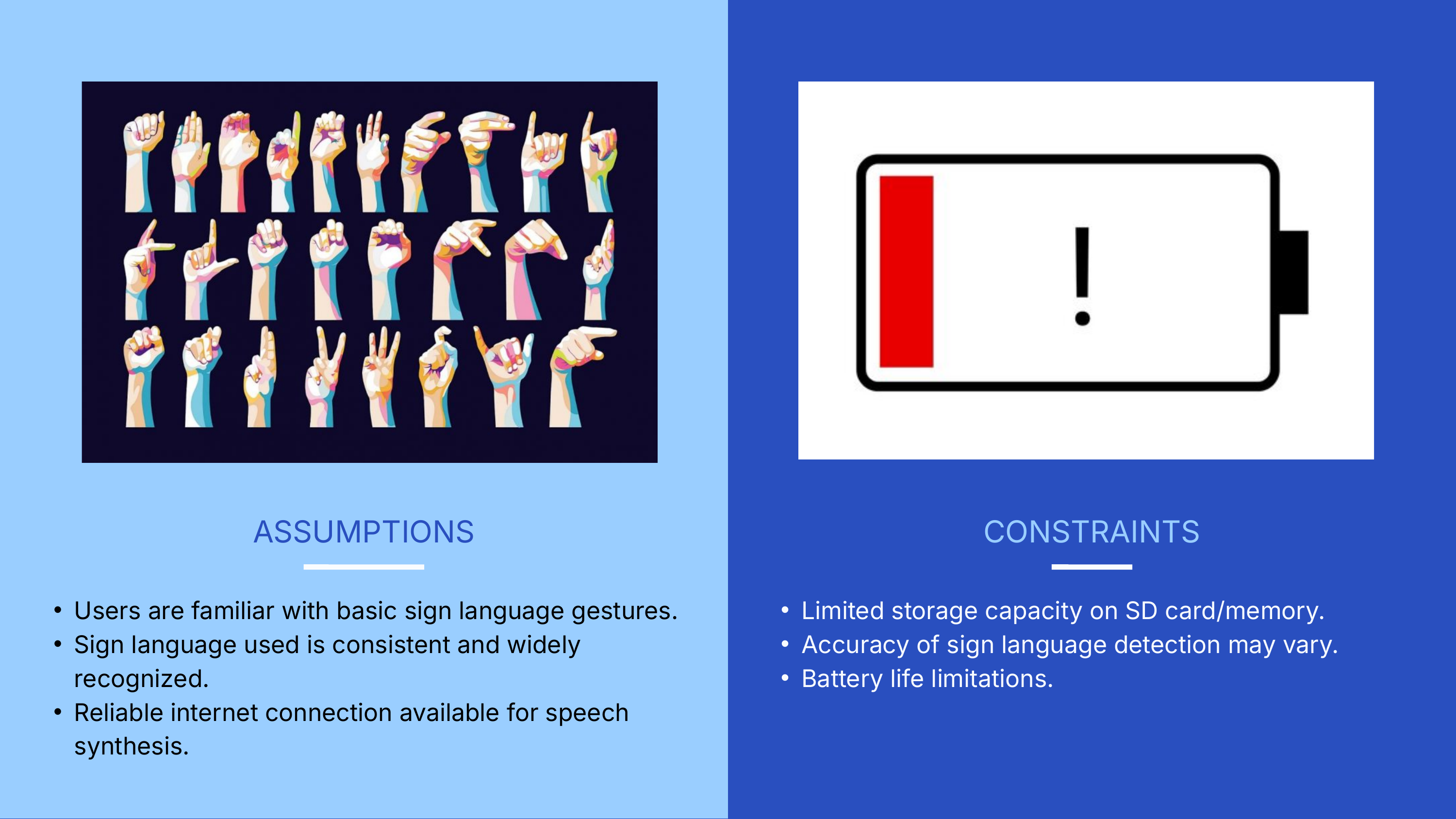

ASSUMPTIONS
CONSTRAINTS

Users are familiar with basic sign language gestures.
Sign language used is consistent and widely recognized.
Reliable internet connection available for speech synthesis.

Limited storage capacity on SD card/memory.
Accuracy of sign language detection may vary.
Battery life limitations.